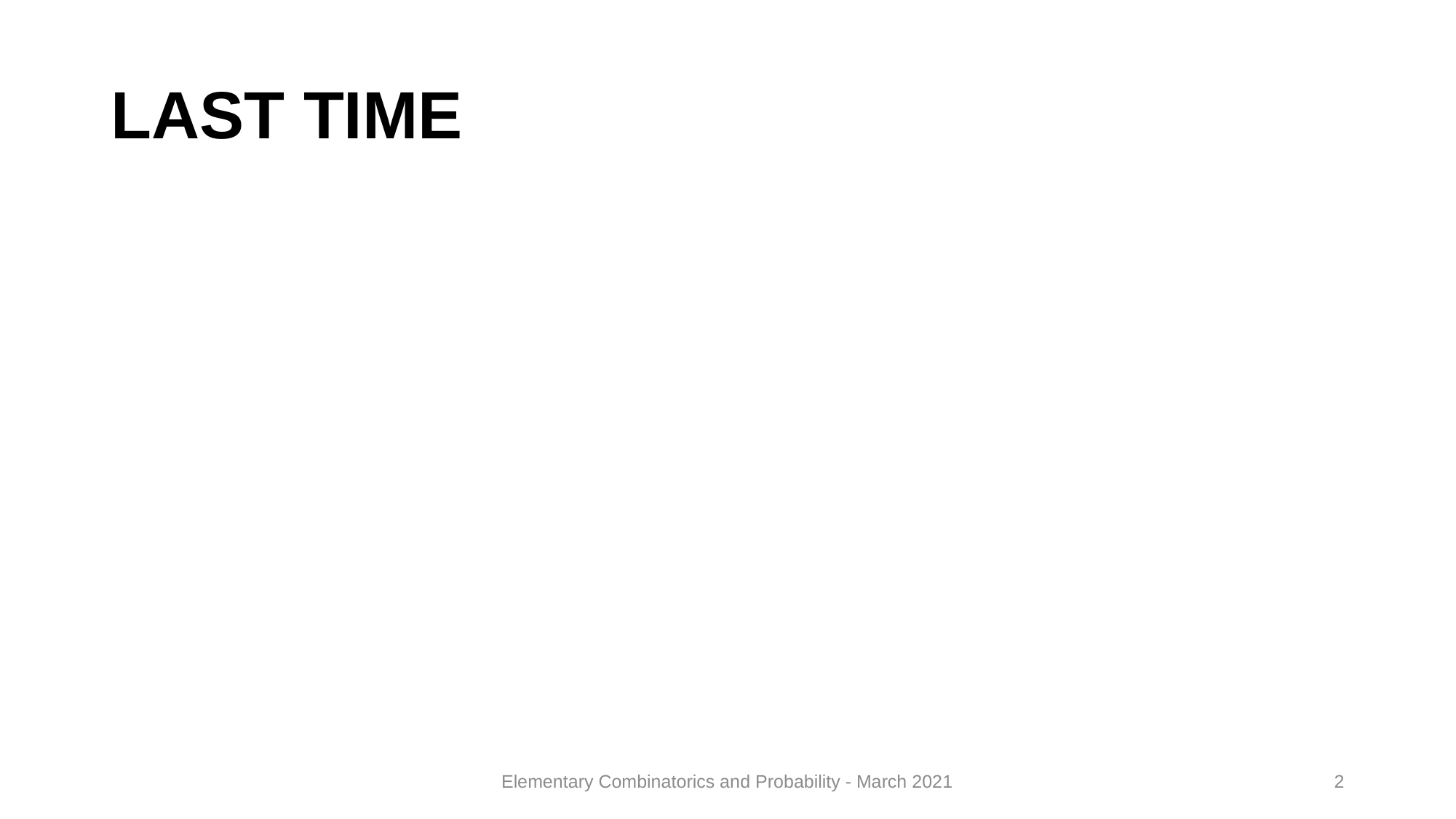

# Last time

Elementary Combinatorics and Probability - March 2021
2